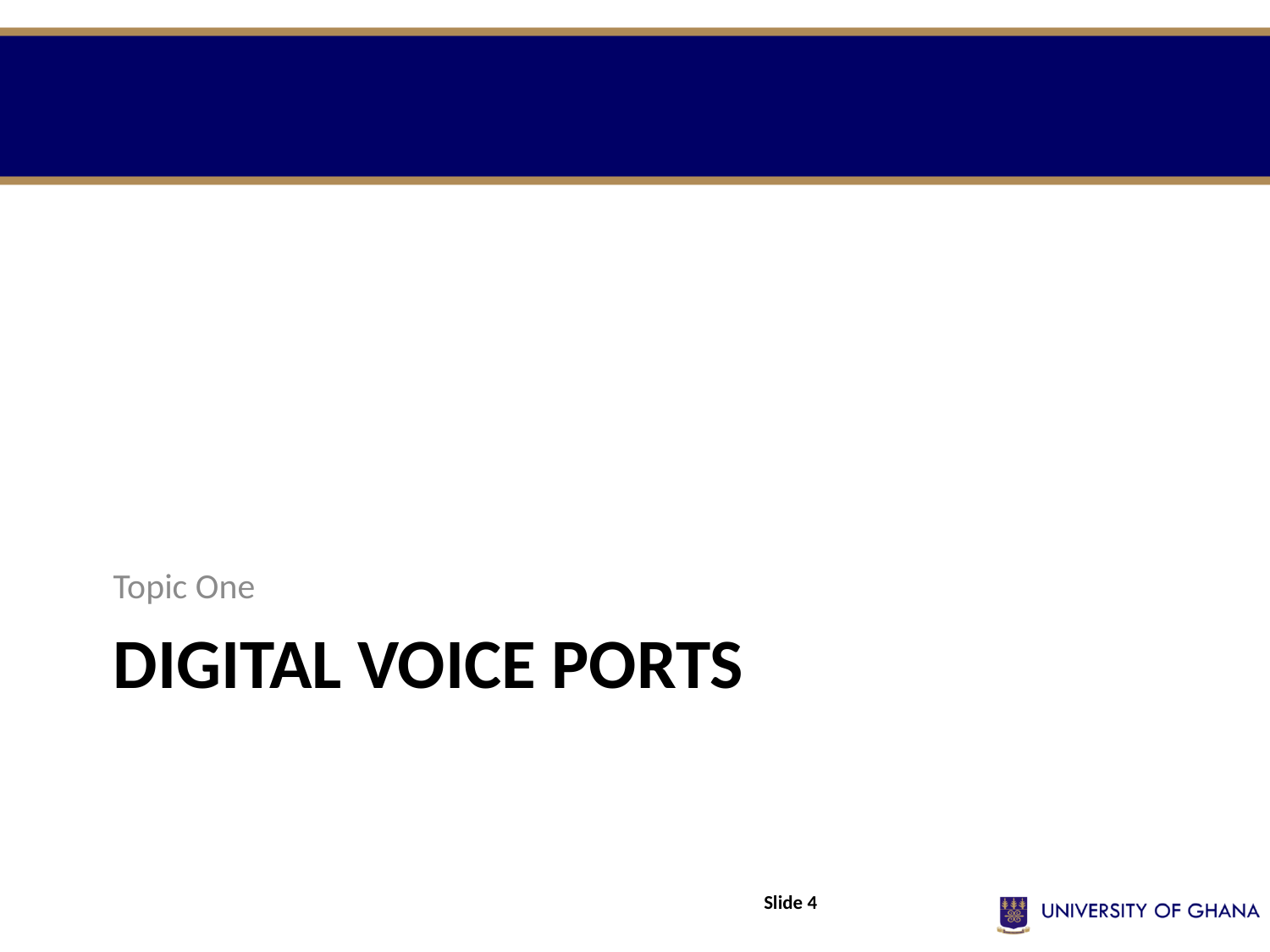

Topic One
# Digital Voice Ports
Slide 4